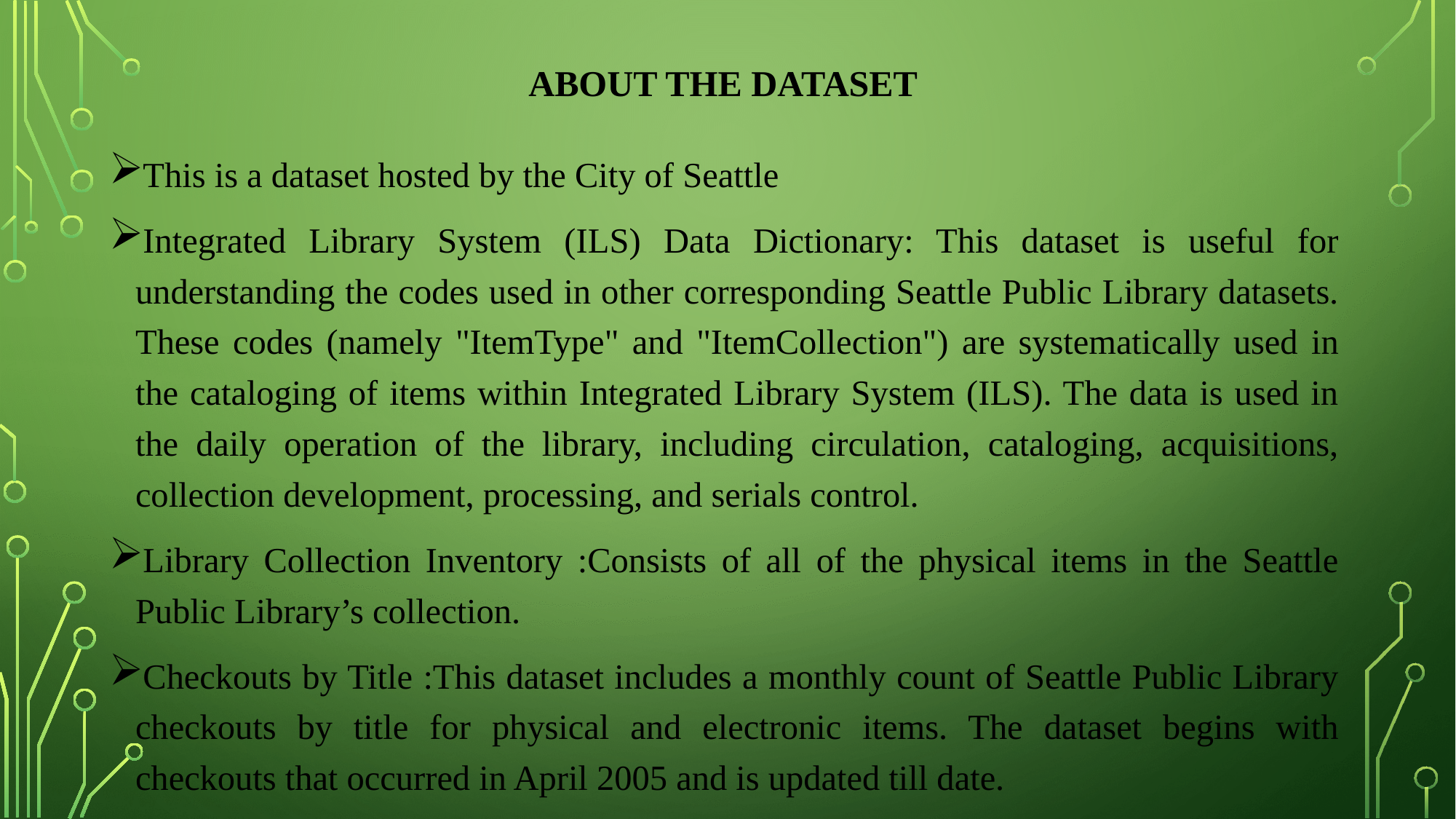

# About the dataset
This is a dataset hosted by the City of Seattle
Integrated Library System (ILS) Data Dictionary: This dataset is useful for understanding the codes used in other corresponding Seattle Public Library datasets. These codes (namely "ItemType" and "ItemCollection") are systematically used in the cataloging of items within Integrated Library System (ILS). The data is used in the daily operation of the library, including circulation, cataloging, acquisitions, collection development, processing, and serials control.
Library Collection Inventory :Consists of all of the physical items in the Seattle Public Library’s collection.
Checkouts by Title :This dataset includes a monthly count of Seattle Public Library checkouts by title for physical and electronic items. The dataset begins with checkouts that occurred in April 2005 and is updated till date.